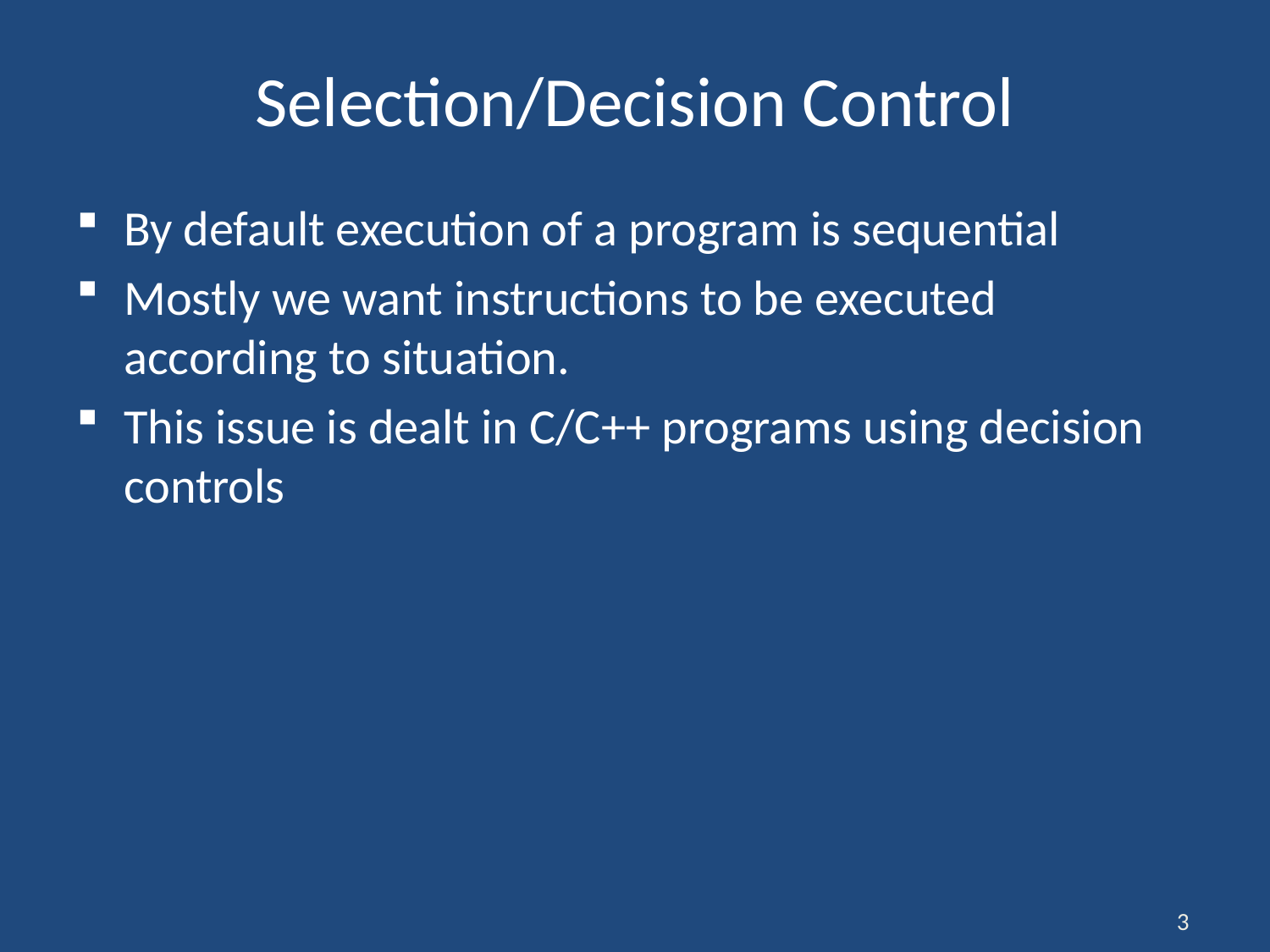

# Selection/Decision Control
By default execution of a program is sequential
Mostly we want instructions to be executed according to situation.
This issue is dealt in C/C++ programs using decision controls